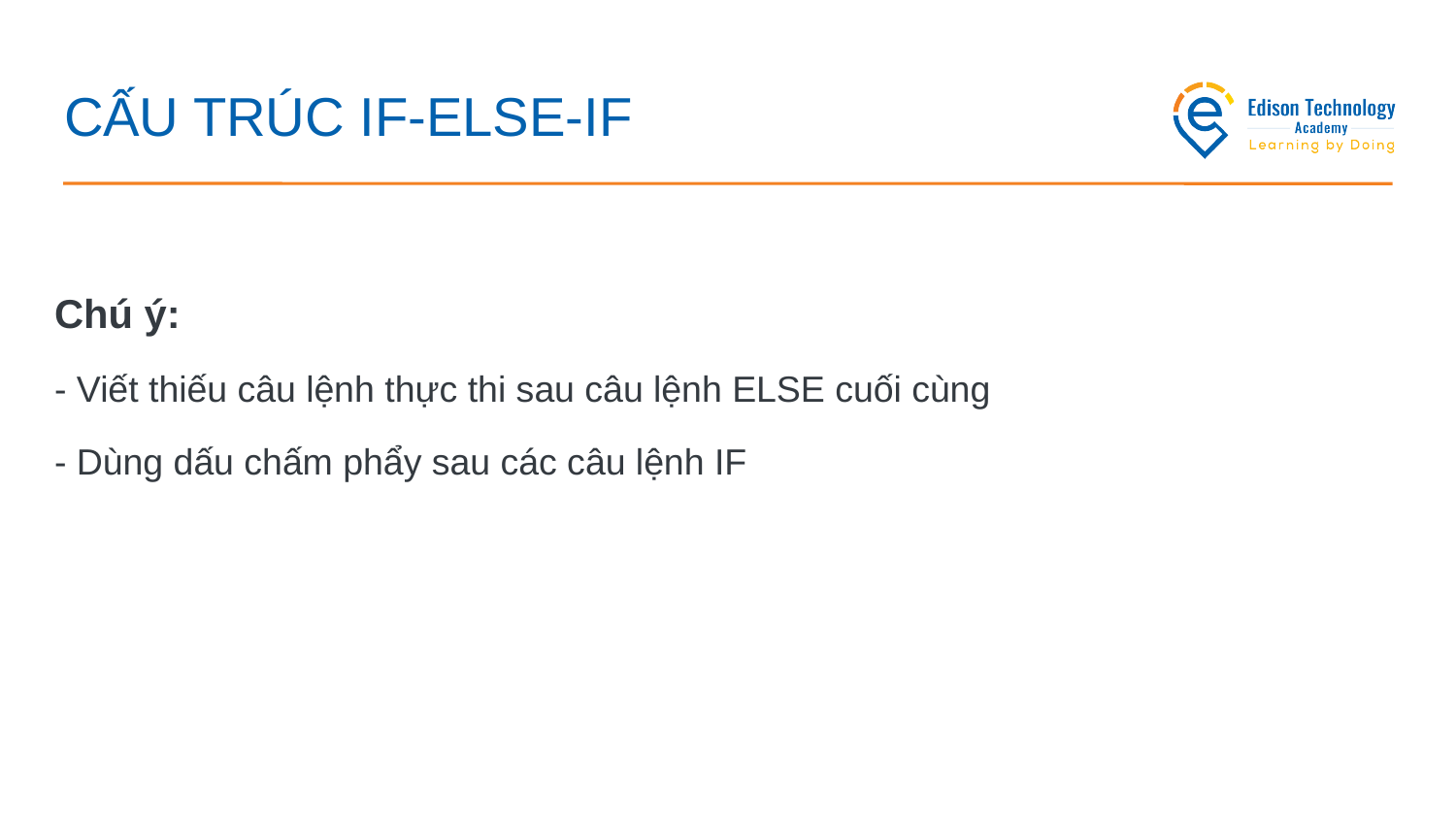

# CẤU TRÚC IF-ELSE-IF
Chú ý:
- Viết thiếu câu lệnh thực thi sau câu lệnh ELSE cuối cùng
- Dùng dấu chấm phẩy sau các câu lệnh IF